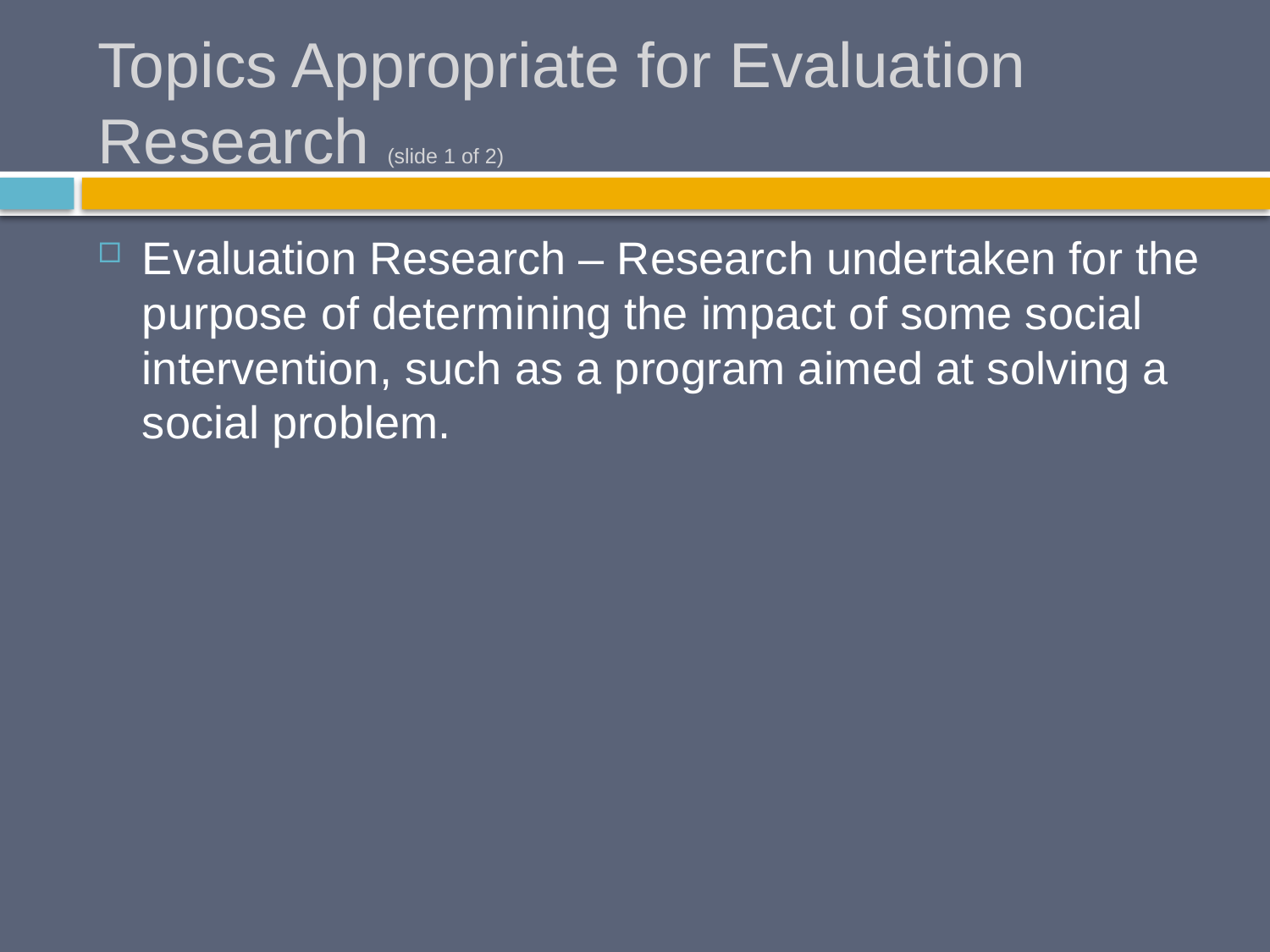

# Topics Appropriate for Evaluation Research (slide 1 of 2)
Evaluation Research – Research undertaken for the purpose of determining the impact of some social intervention, such as a program aimed at solving a social problem.